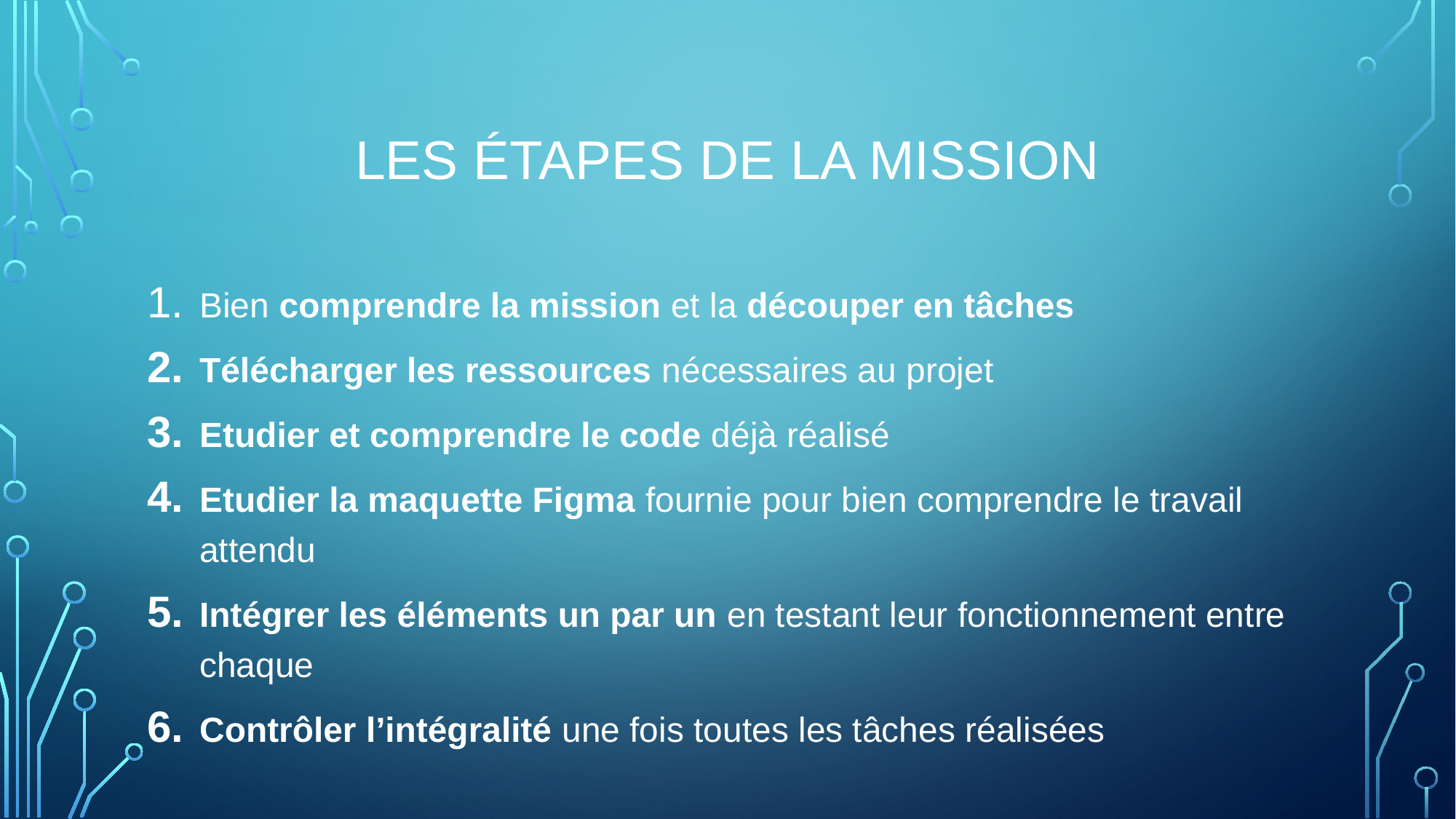

# LES éTAPES DE LA MISSION
Bien comprendre la mission et la découper en tâches
Télécharger les ressources nécessaires au projet
Etudier et comprendre le code déjà réalisé
Etudier la maquette Figma fournie pour bien comprendre le travail attendu
Intégrer les éléments un par un en testant leur fonctionnement entre chaque
Contrôler l’intégralité une fois toutes les tâches réalisées